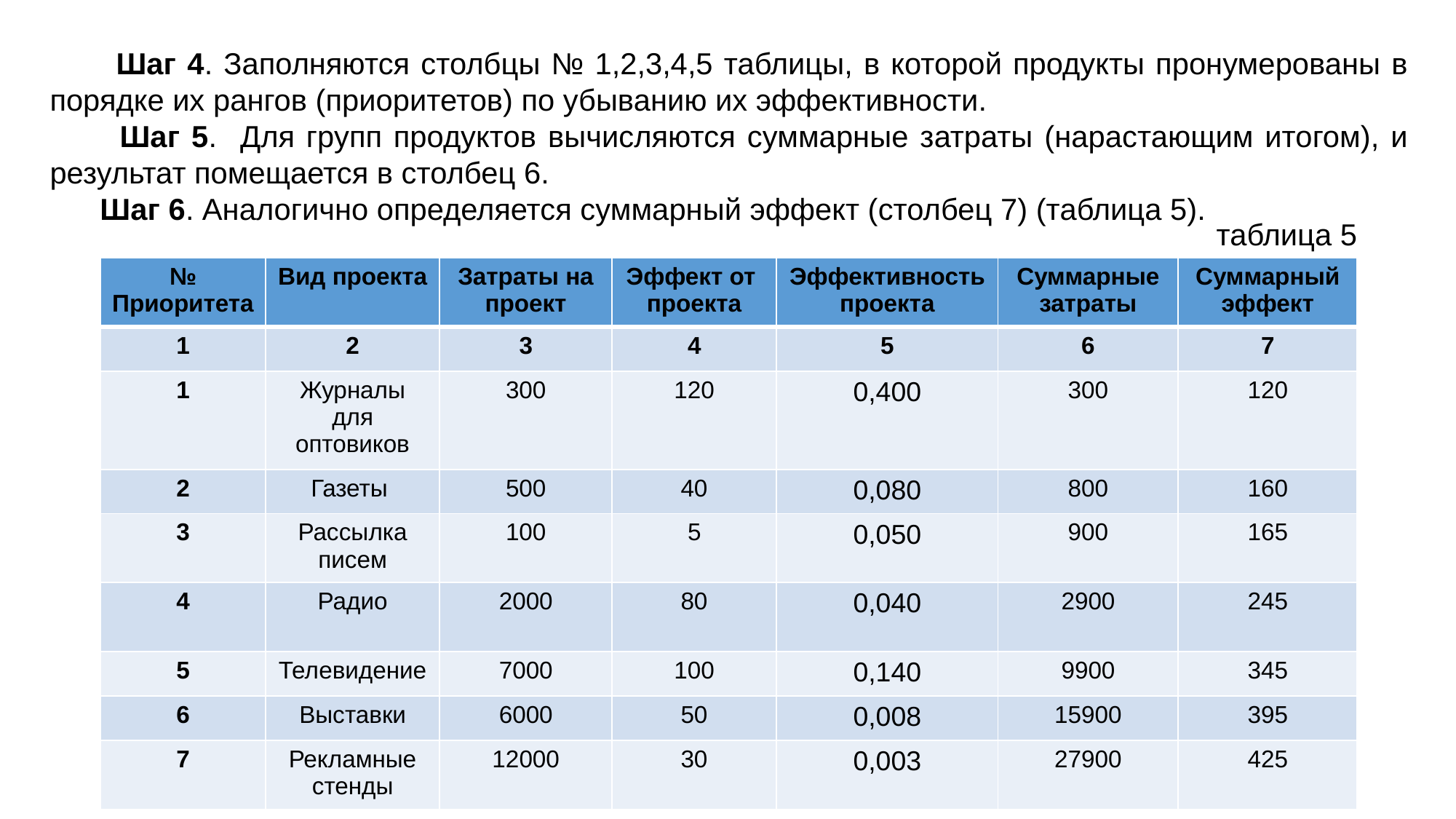

Шаг 4. Заполняются столбцы № 1,2,3,4,5 таблицы, в которой продукты пронумерованы в порядке их рангов (приоритетов) по убыванию их эффективности.
      Шаг 5.  Для групп продуктов вычисляются суммарные затраты (нарастающим итогом), и результат помещается в столбец 6.
      Шаг 6. Аналогично определяется суммарный эффект (столбец 7) (таблица 5).
таблица 5
| № Приоритета | Вид проекта | Затраты на проект | Эффект от проекта | Эффективность проекта | Суммарные затраты | Суммарный эффект |
| --- | --- | --- | --- | --- | --- | --- |
| 1 | 2 | 3 | 4 | 5 | 6 | 7 |
| 1 | Журналы для оптовиков | 300 | 120 | 0,400 | 300 | 120 |
| 2 | Газеты | 500 | 40 | 0,080 | 800 | 160 |
| 3 | Рассылка писем | 100 | 5 | 0,050 | 900 | 165 |
| 4 | Радио | 2000 | 80 | 0,040 | 2900 | 245 |
| 5 | Телевидение | 7000 | 100 | 0,140 | 9900 | 345 |
| 6 | Выставки | 6000 | 50 | 0,008 | 15900 | 395 |
| 7 | Рекламные стенды | 12000 | 30 | 0,003 | 27900 | 425 |